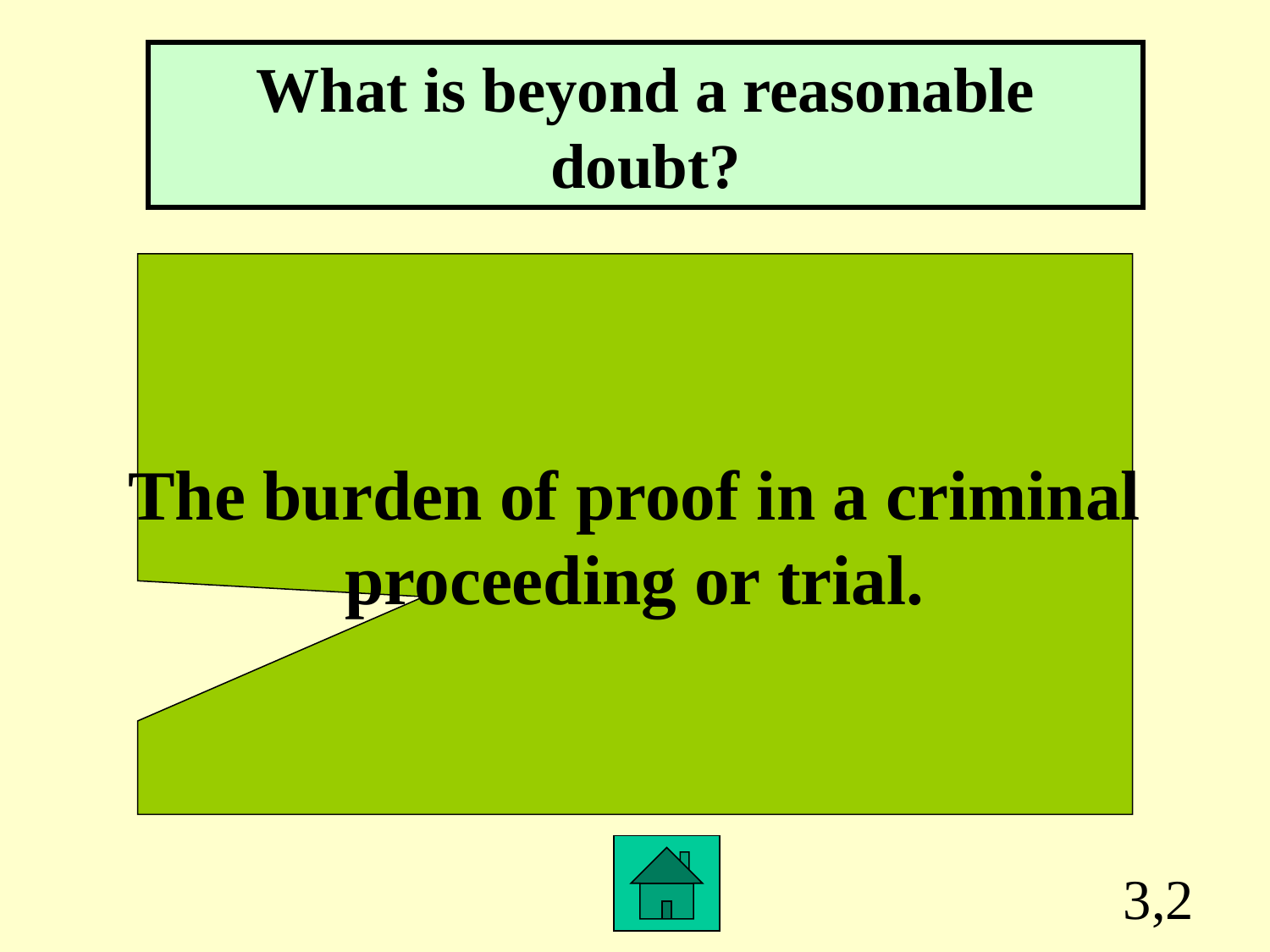

What is beyond a reasonable doubt?
The burden of proof in a criminal
proceeding or trial.

3,2